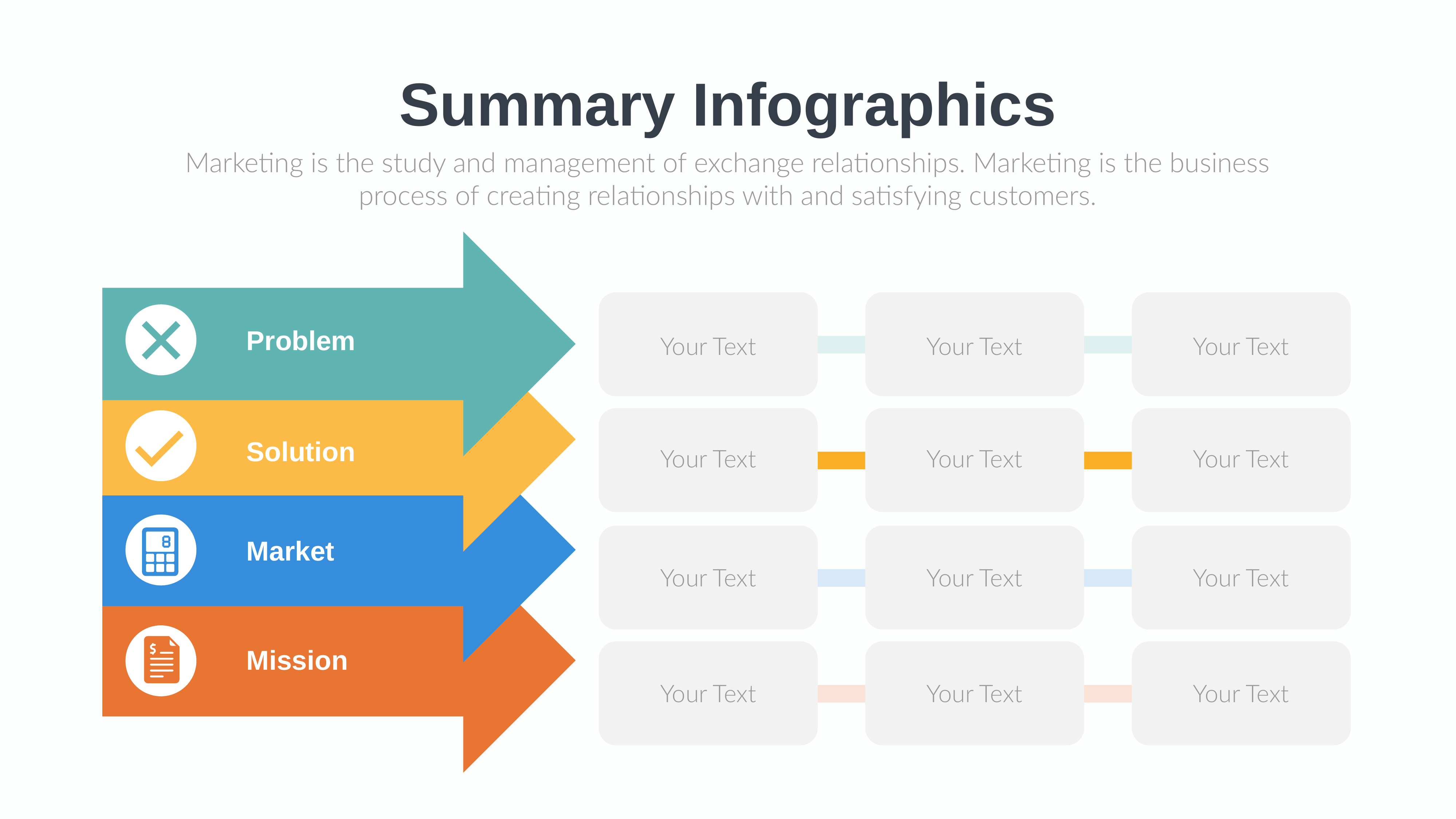

Summary Infographics
Marketing is the study and management of exchange relationships. Marketing is the business process of creating relationships with and satisfying customers.

Problem

Your Text
Your Text
Your Text

Solution

Your Text
Your Text
Your Text

Market

Your Text
Your Text
Your Text

Mission

Your Text
Your Text
Your Text